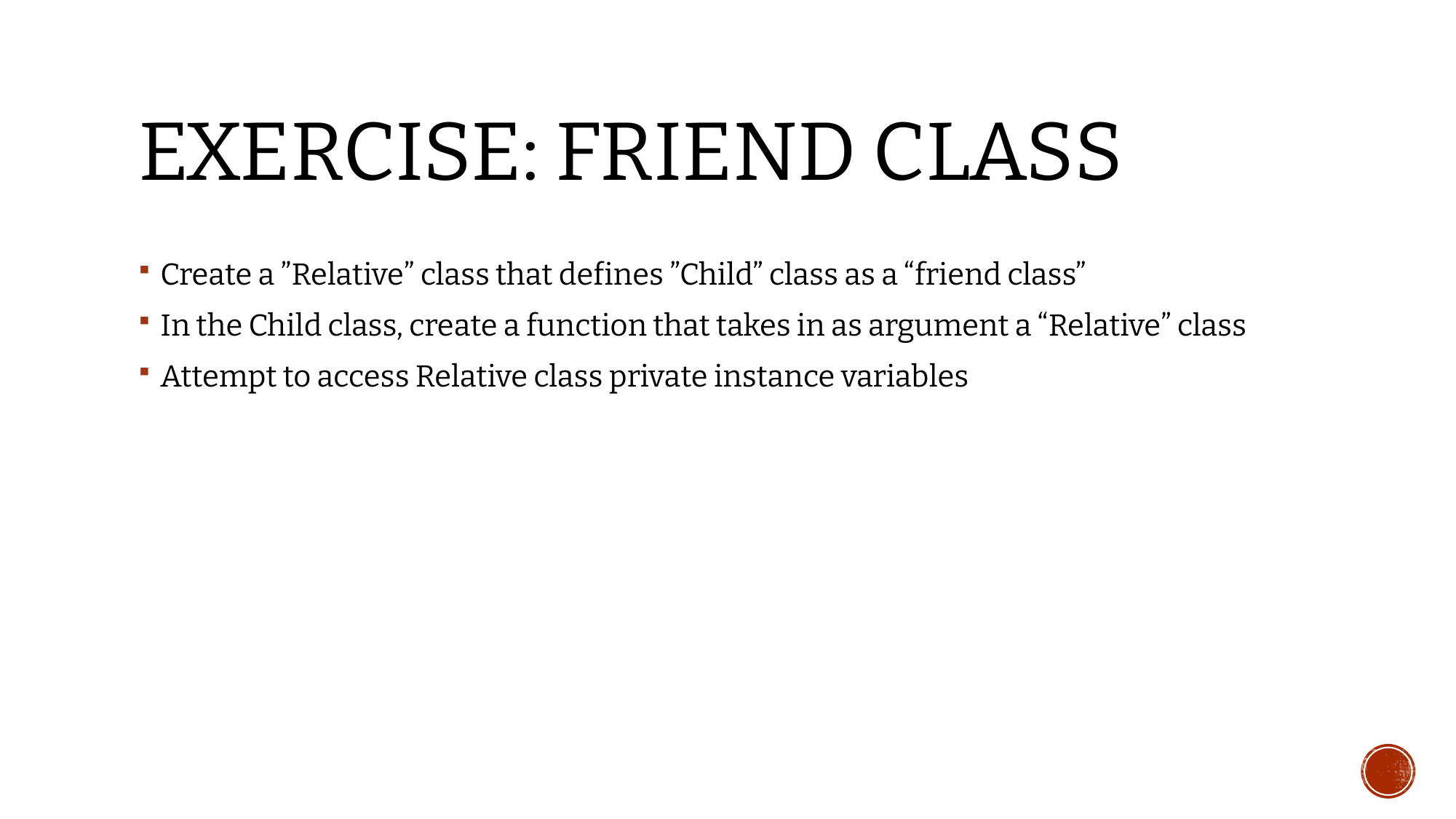

# Exercise: Friend Class
Create a ”Relative” class that defines ”Child” class as a “friend class”
In the Child class, create a function that takes in as argument a “Relative” class
Attempt to access Relative class private instance variables